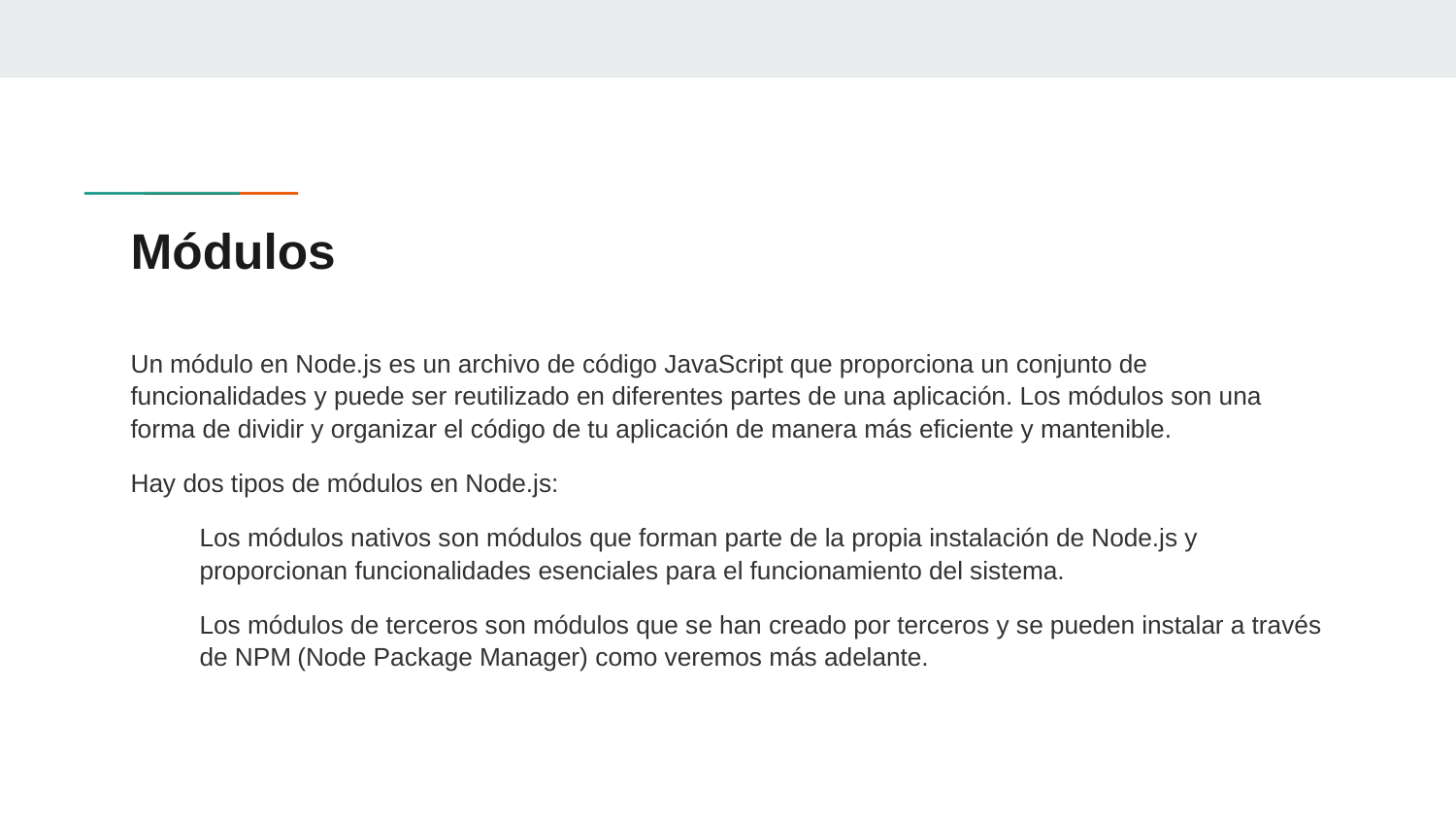

# Módulos
Un módulo en Node.js es un archivo de código JavaScript que proporciona un conjunto de funcionalidades y puede ser reutilizado en diferentes partes de una aplicación. Los módulos son una forma de dividir y organizar el código de tu aplicación de manera más eficiente y mantenible.
Hay dos tipos de módulos en Node.js:
Los módulos nativos son módulos que forman parte de la propia instalación de Node.js y proporcionan funcionalidades esenciales para el funcionamiento del sistema.
Los módulos de terceros son módulos que se han creado por terceros y se pueden instalar a través de NPM (Node Package Manager) como veremos más adelante.